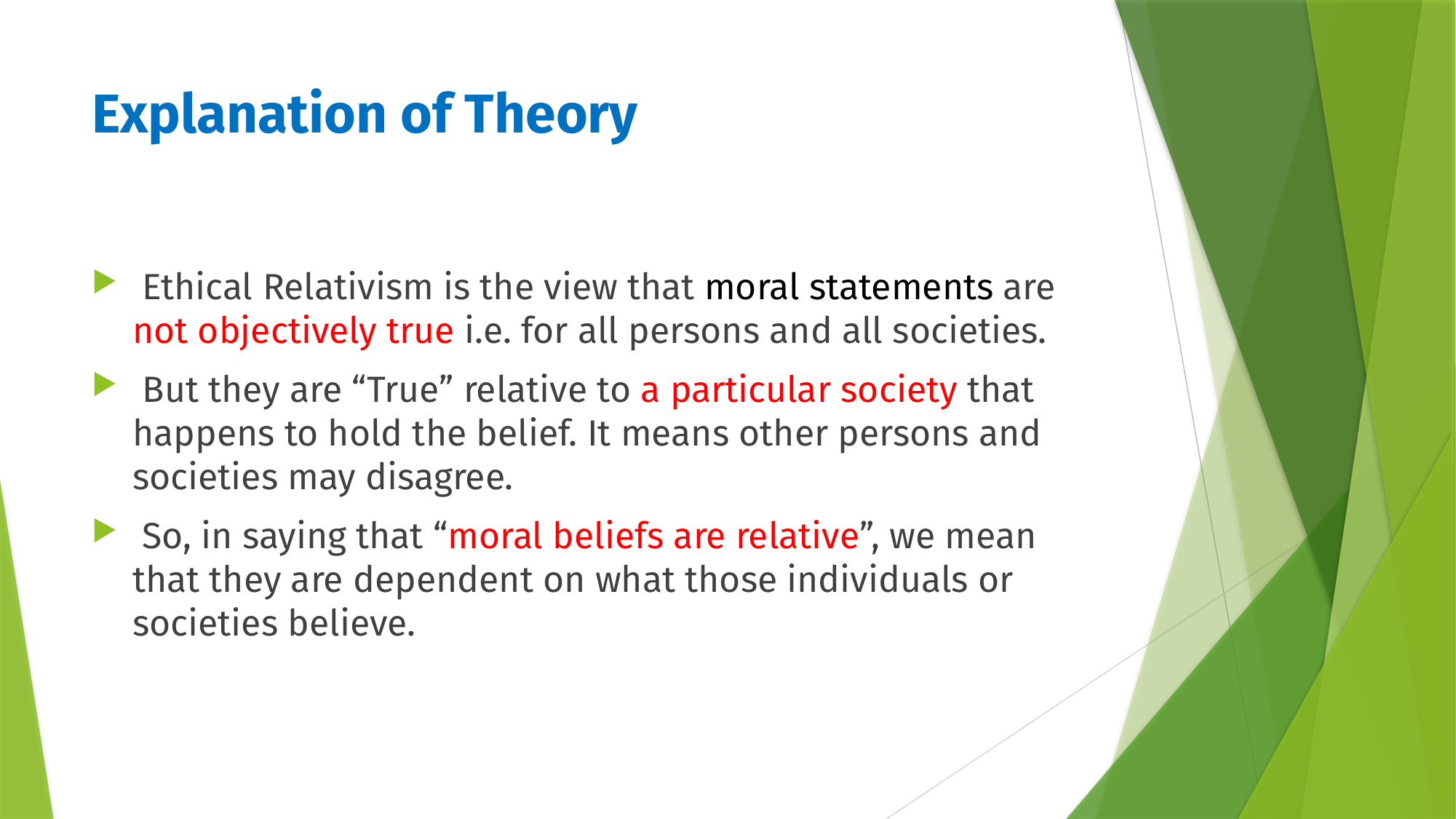

# Explanation of Theory
 Ethical Relativism is the view that moral statements are not objectively true i.e. for all persons and all societies.
 But they are “True” relative to a particular society that happens to hold the belief. It means other persons and societies may disagree.
 So, in saying that “moral beliefs are relative”, we mean that they are dependent on what those individuals or societies believe.